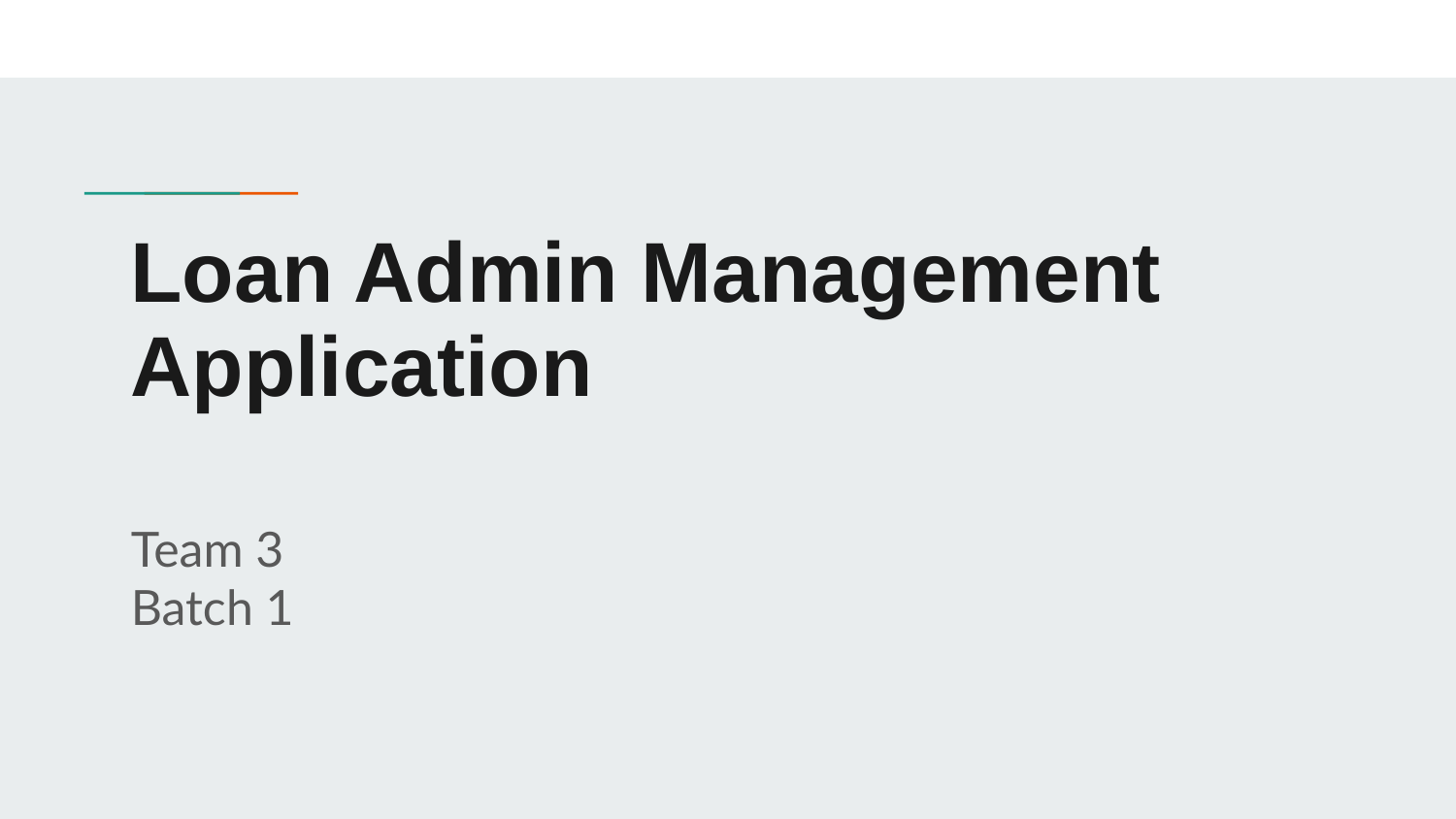

# Loan Admin Management Application
Team 3
Batch 1